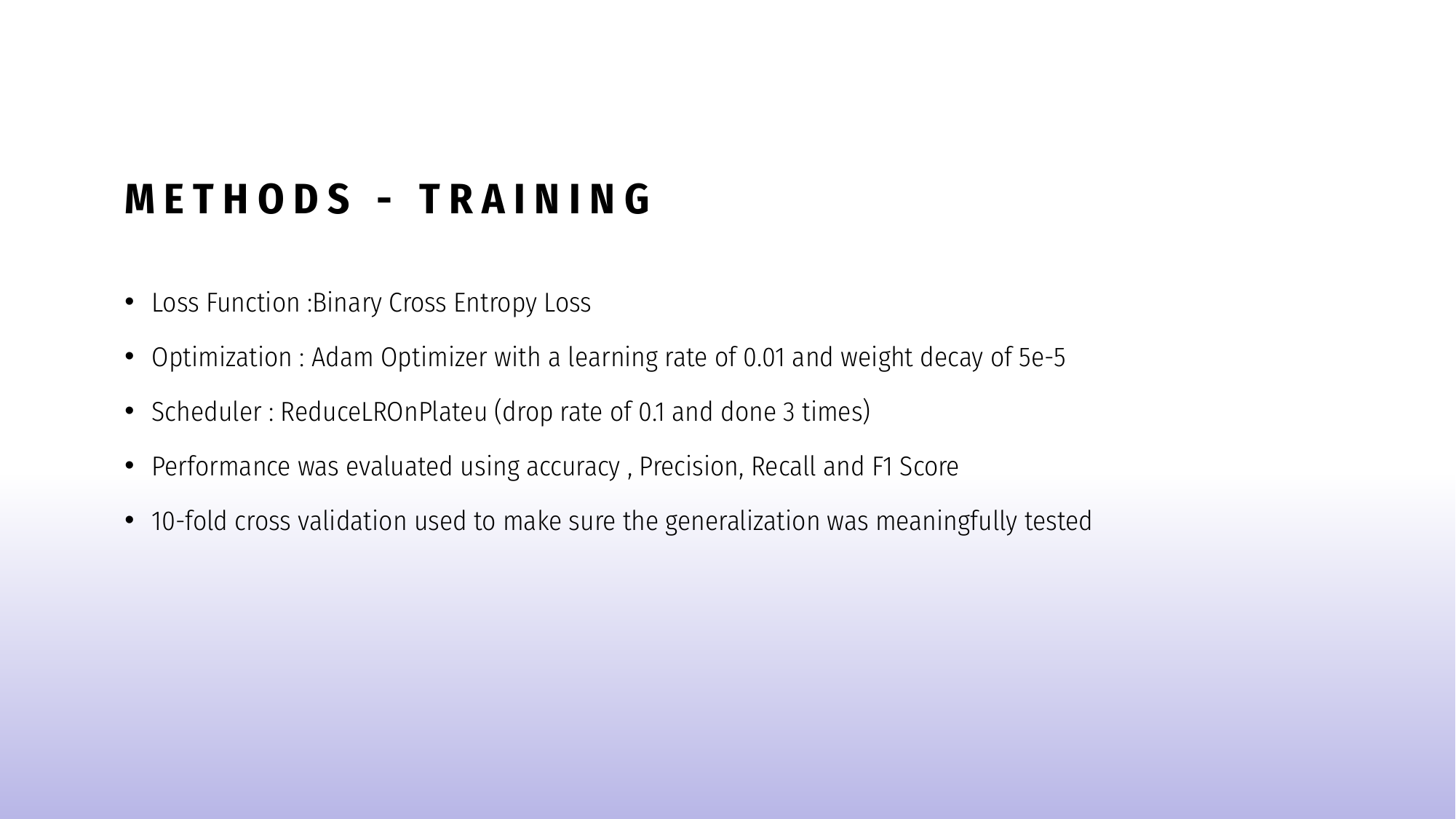

# Methods - Training
Loss Function :Binary Cross Entropy Loss
Optimization : Adam Optimizer with a learning rate of 0.01 and weight decay of 5e-5
Scheduler : ReduceLROnPlateu (drop rate of 0.1 and done 3 times)
Performance was evaluated using accuracy , Precision, Recall and F1 Score
10-fold cross validation used to make sure the generalization was meaningfully tested